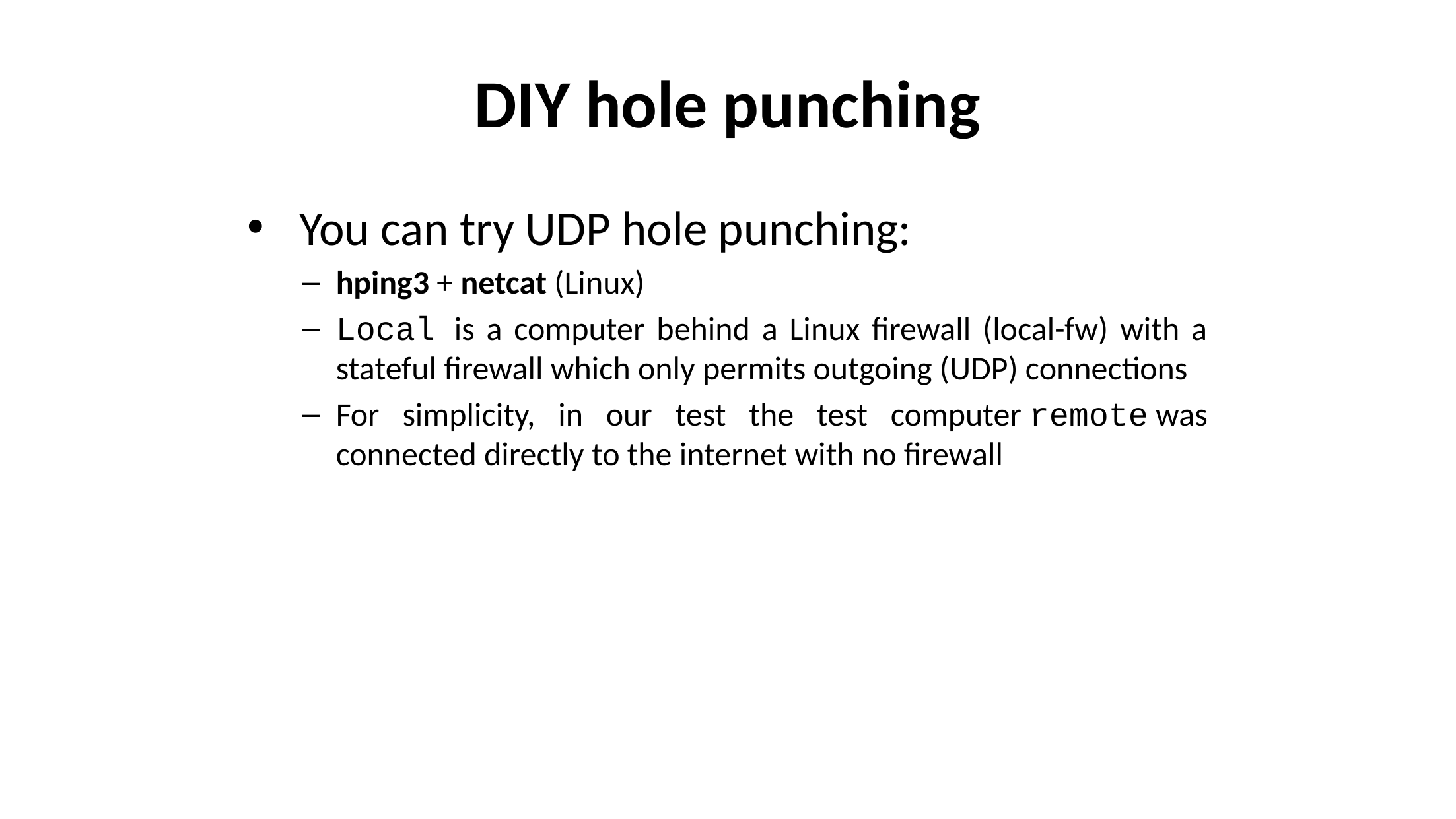

# DIY hole punching
 You can try UDP hole punching:
hping3 + netcat (Linux)
Local  is a computer behind a Linux firewall (local-fw) with a stateful firewall which only permits outgoing (UDP) connections
For simplicity, in our test the test computer remote was connected directly to the internet with no firewall